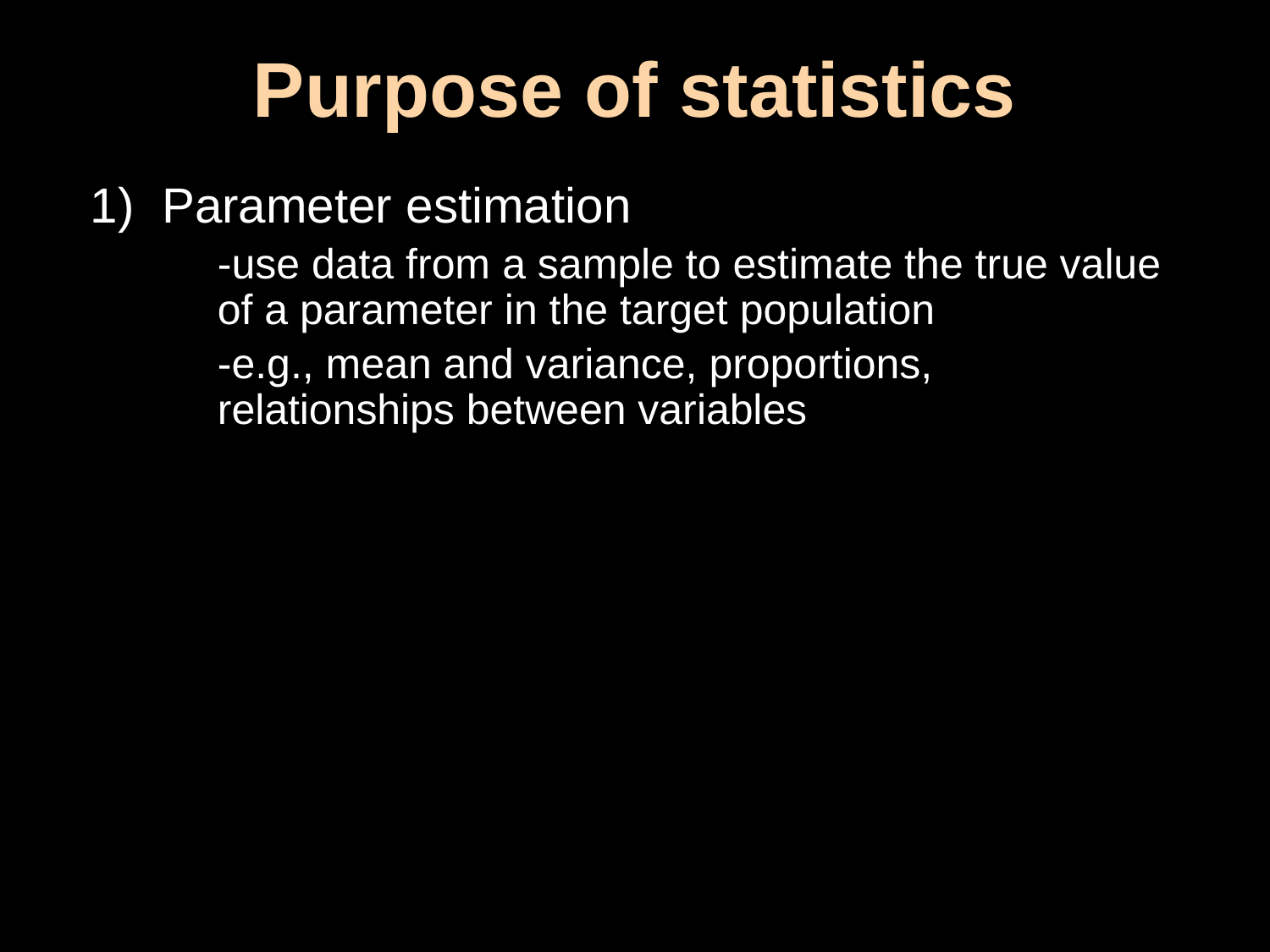

# Purpose of statistics
Parameter estimation
-use data from a sample to estimate the true value of a parameter in the target population
-e.g., mean and variance, proportions, relationships between variables